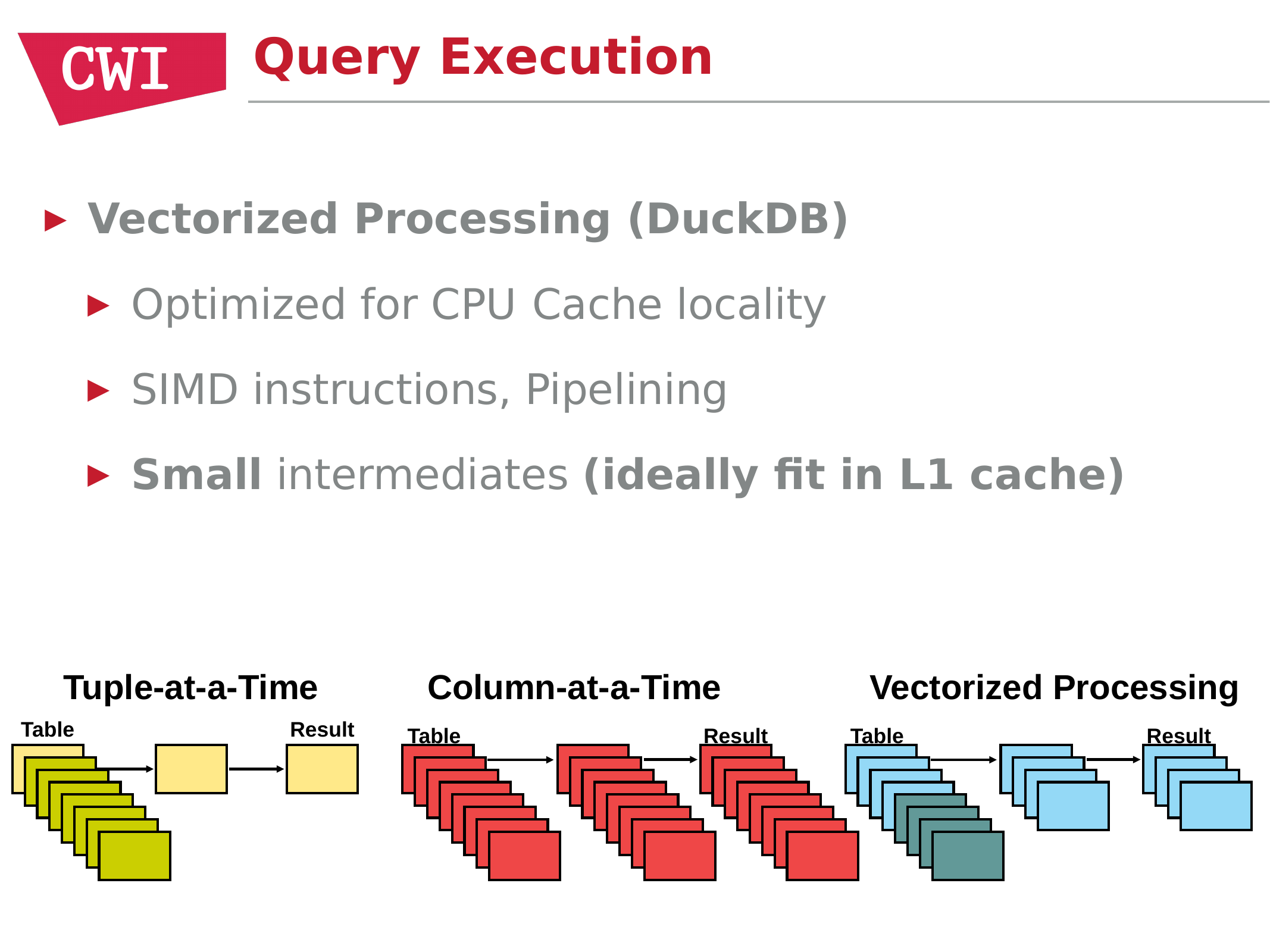

# Query Execution
Vectorized Processing (DuckDB)
Optimized for CPU Cache locality
SIMD instructions, Pipelining
Small intermediates (ideally fit in L1 cache)
Column-at-a-Time
Vectorized Processing
Tuple-at-a-Time
Table
Result
Table
Result
Table
Result